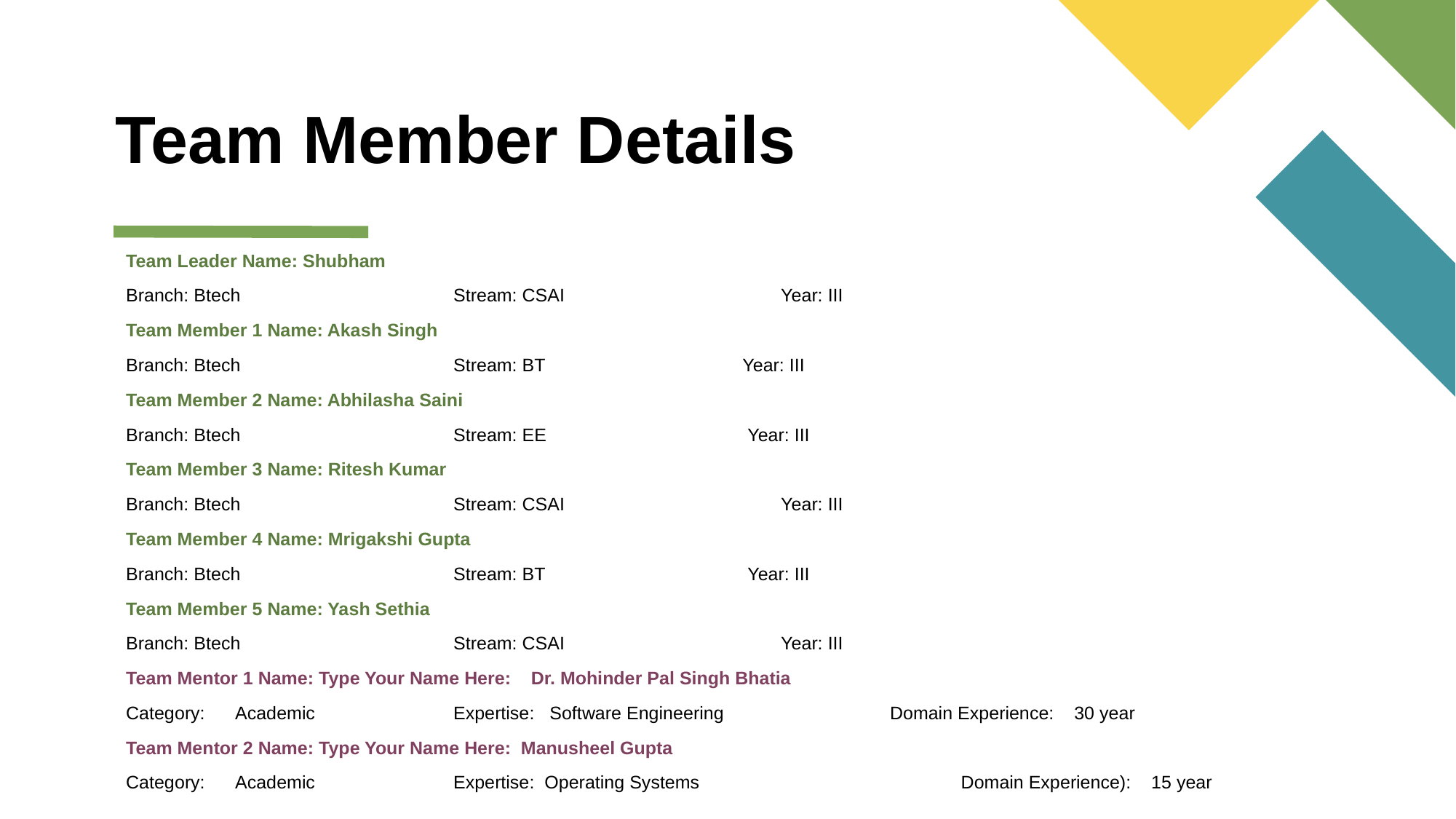

# Team Member Details
Team Leader Name: Shubham
Branch: Btech		Stream: CSAI		Year: III
Team Member 1 Name: Akash Singh
Branch: Btech		Stream: BT		              Year: III
Team Member 2 Name: Abhilasha Saini
Branch: Btech		Stream: EE		               Year: III
Team Member 3 Name: Ritesh Kumar
Branch: Btech		Stream: CSAI		Year: III
Team Member 4 Name: Mrigakshi Gupta
Branch: Btech		Stream: BT		               Year: III
Team Member 5 Name: Yash Sethia
Branch: Btech		Stream: CSAI		Year: III
Team Mentor 1 Name: Type Your Name Here:    Dr. Mohinder Pal Singh Bhatia
Category: 	Academic		Expertise:   Software Engineering		Domain Experience:    30 year
Team Mentor 2 Name: Type Your Name Here:  Manusheel Gupta
Category:	Academic	 	Expertise:  Operating Systems		              Domain Experience):    15 year